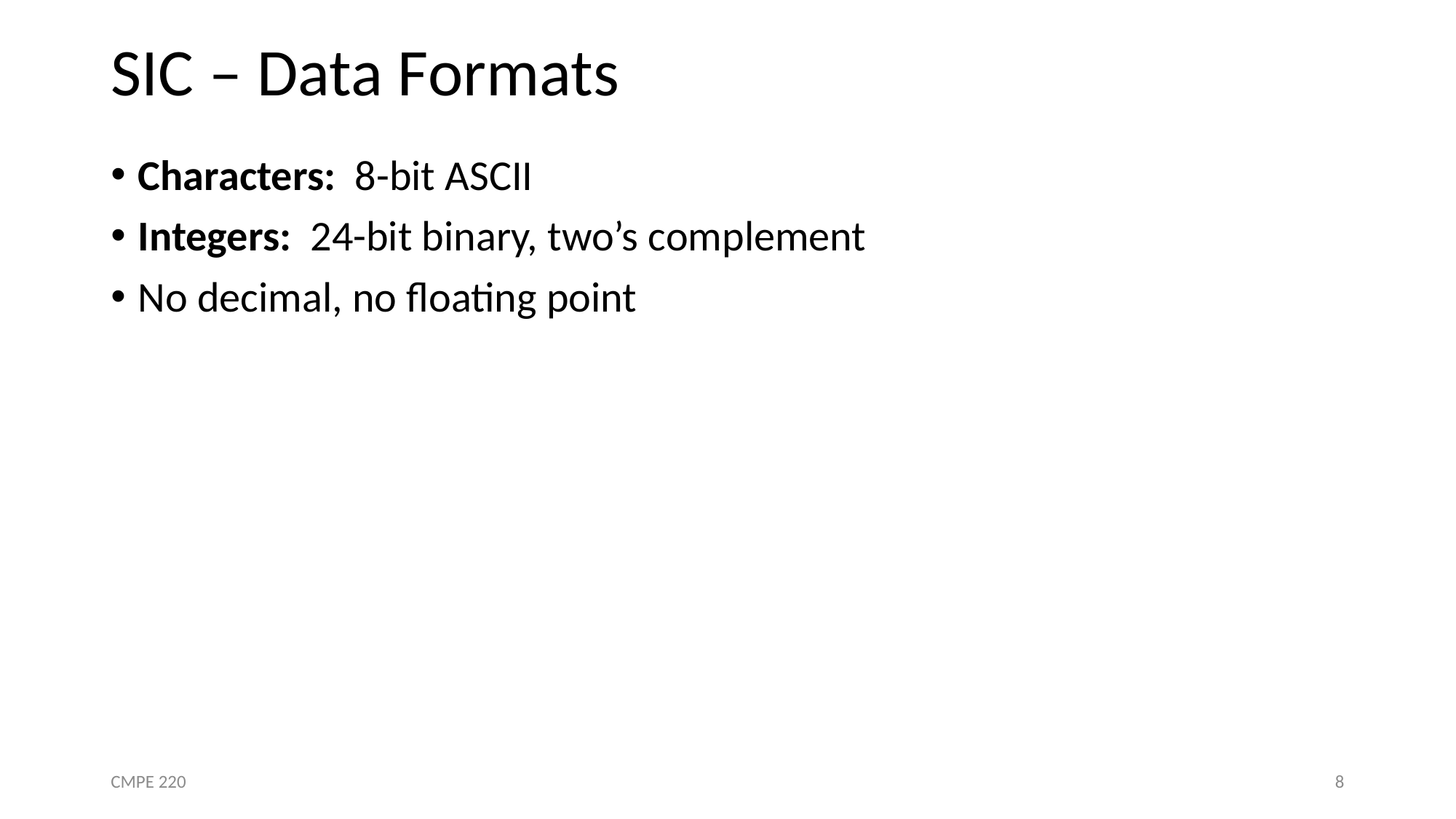

# SIC – Data Formats
Characters:  8-bit ASCII
Integers:  24-bit binary, two’s complement
No decimal, no floating point
CMPE 220
8